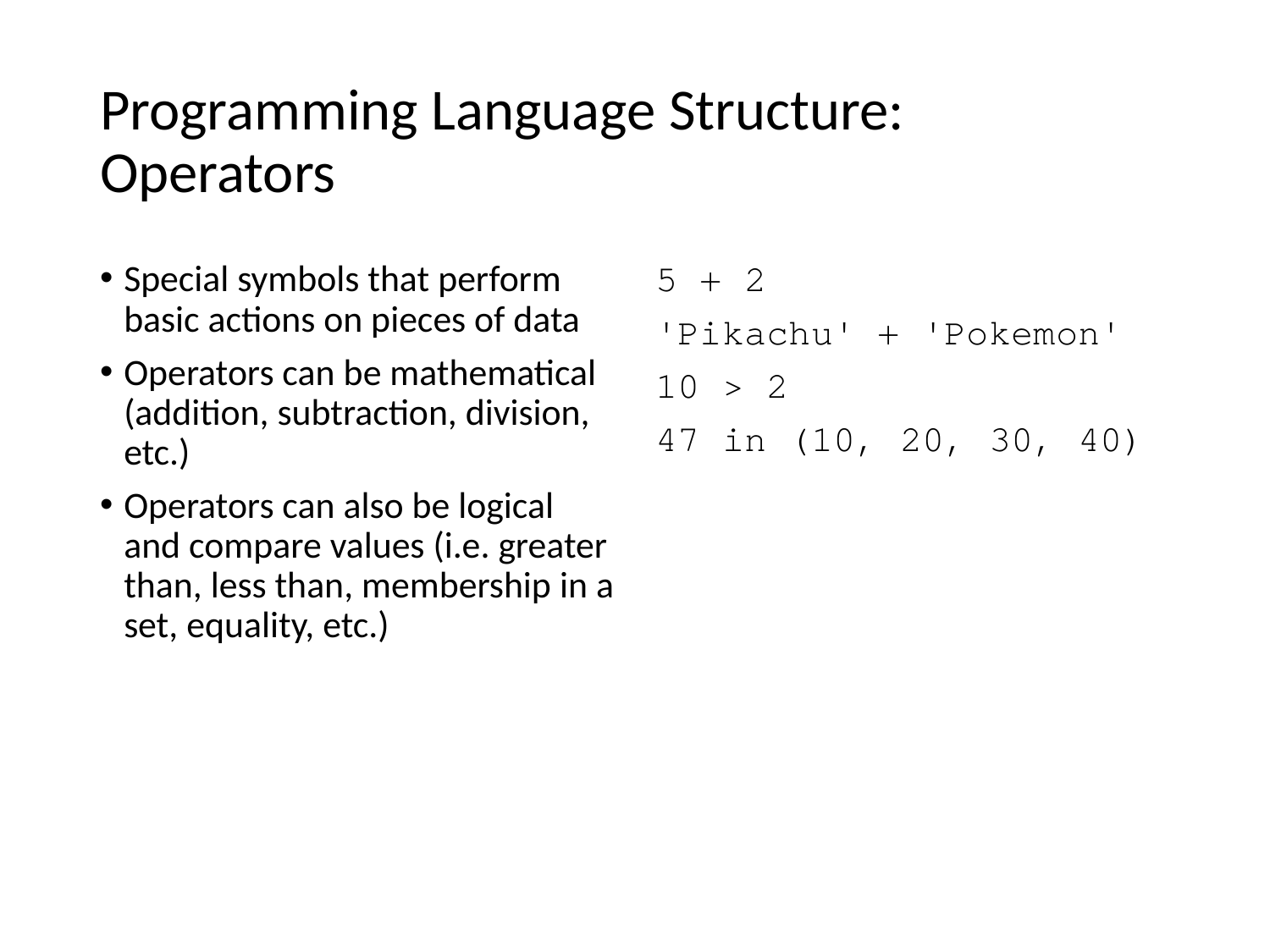

# Programming Language Structure: Operators
Special symbols that perform basic actions on pieces of data
Operators can be mathematical (addition, subtraction, division, etc.)
Operators can also be logical and compare values (i.e. greater than, less than, membership in a set, equality, etc.)
5 + 2
'Pikachu' + 'Pokemon'
10 > 2
47 in (10, 20, 30, 40)